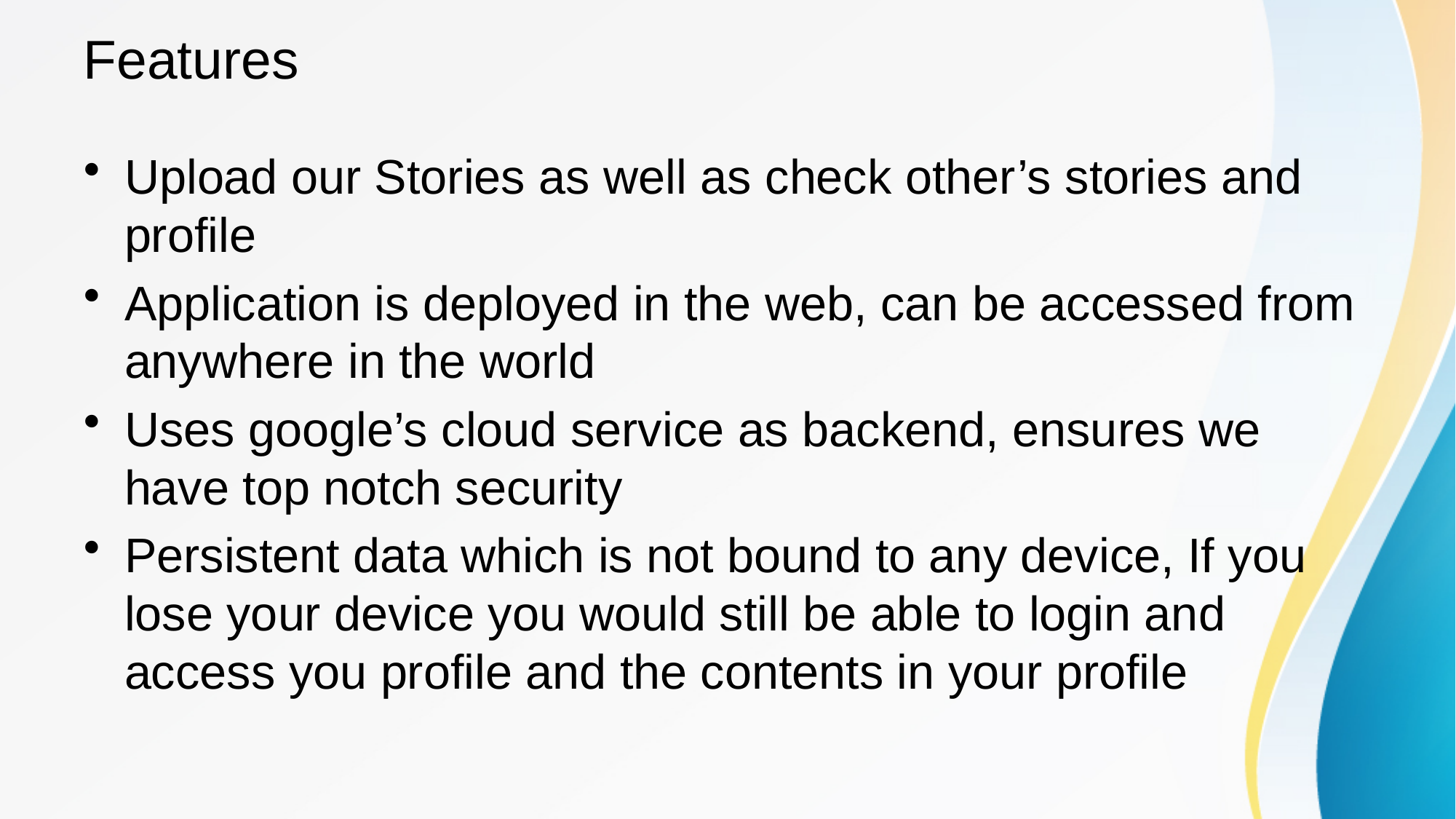

# Features
Upload our Stories as well as check other’s stories and profile
Application is deployed in the web, can be accessed from anywhere in the world
Uses google’s cloud service as backend, ensures we have top notch security
Persistent data which is not bound to any device, If you lose your device you would still be able to login and access you profile and the contents in your profile